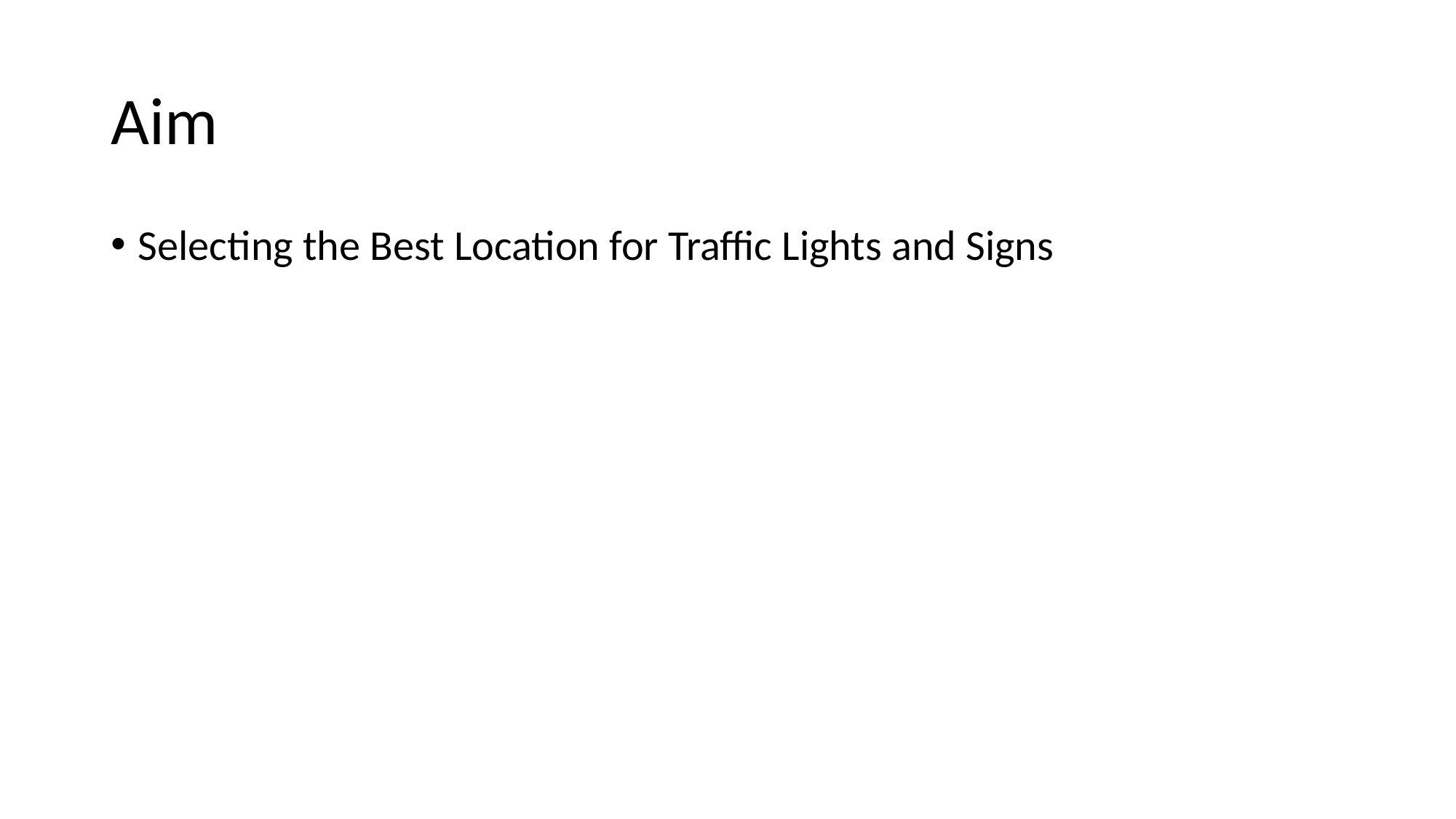

# Aim
Selecting the Best Location for Traffic Lights and Signs